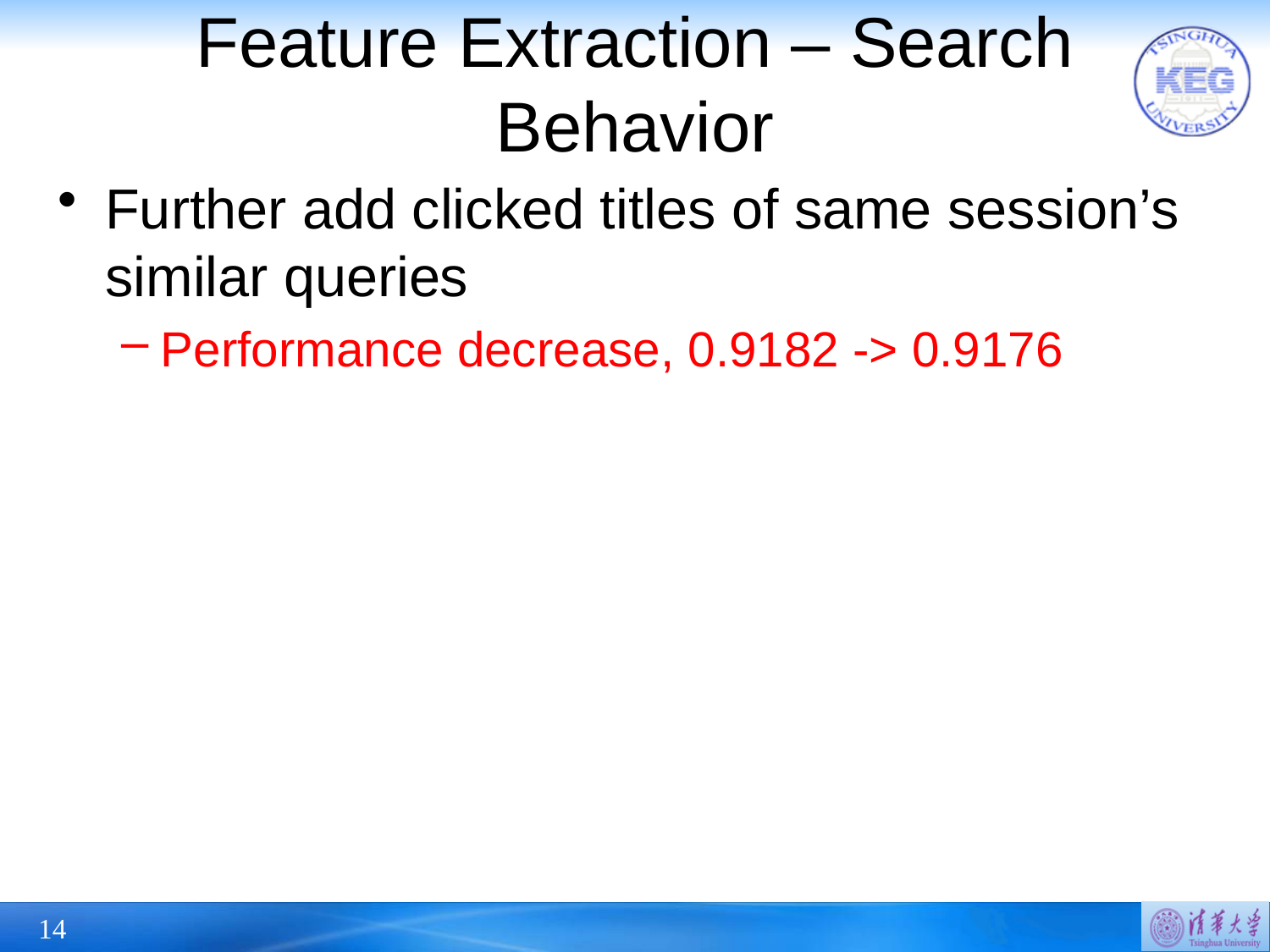

# Feature Extraction – Search Behavior
Further add clicked titles of same session’s similar queries
Performance decrease, 0.9182 -> 0.9176